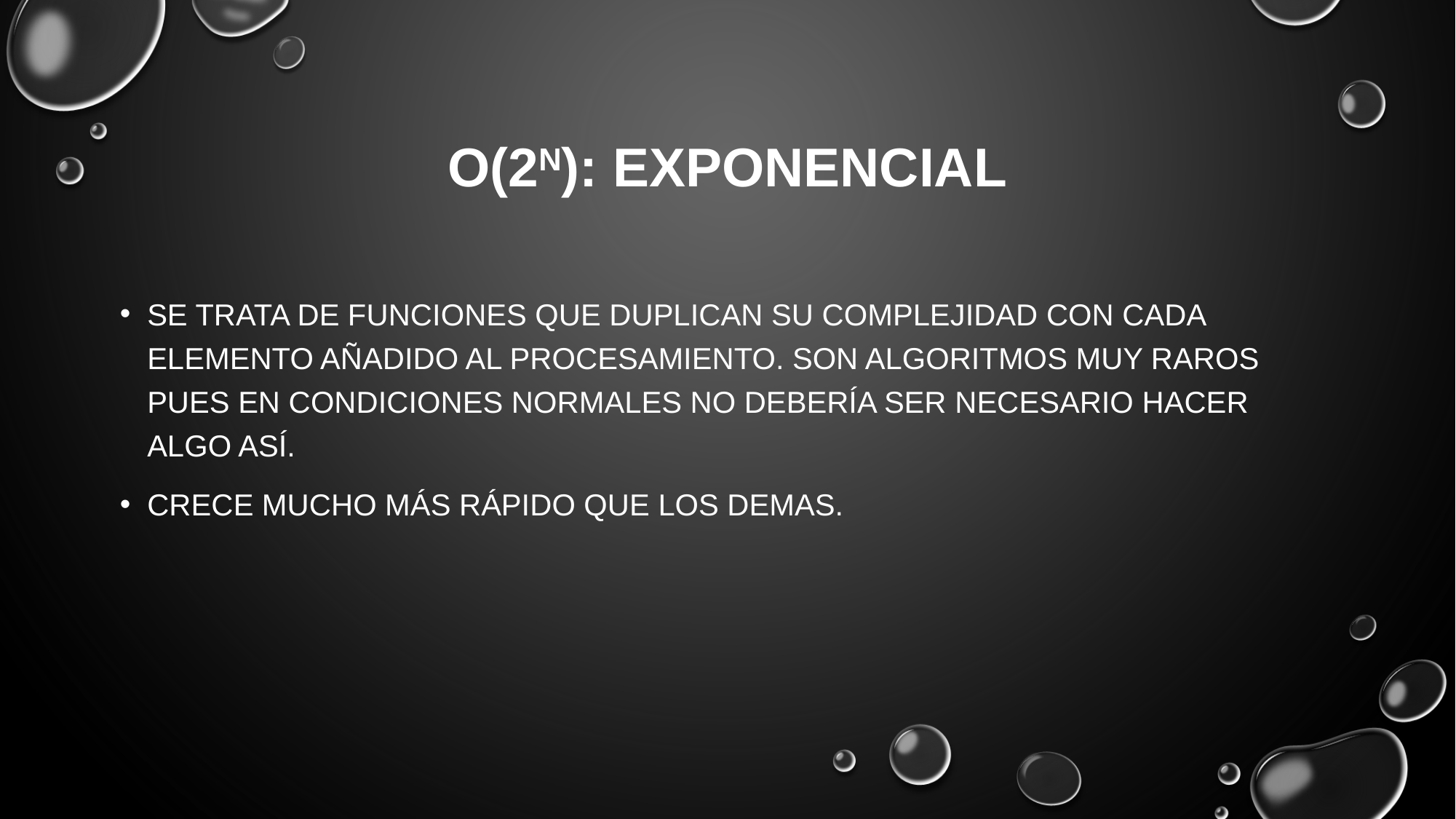

# O(2n): exponencial
Se trata de funciones que duplican su complejidad con cada elemento añadido al procesamiento. Son algoritmos muy raros pues en condiciones normales no debería ser necesario hacer algo así.
Crece mucho más rápido que los demas.